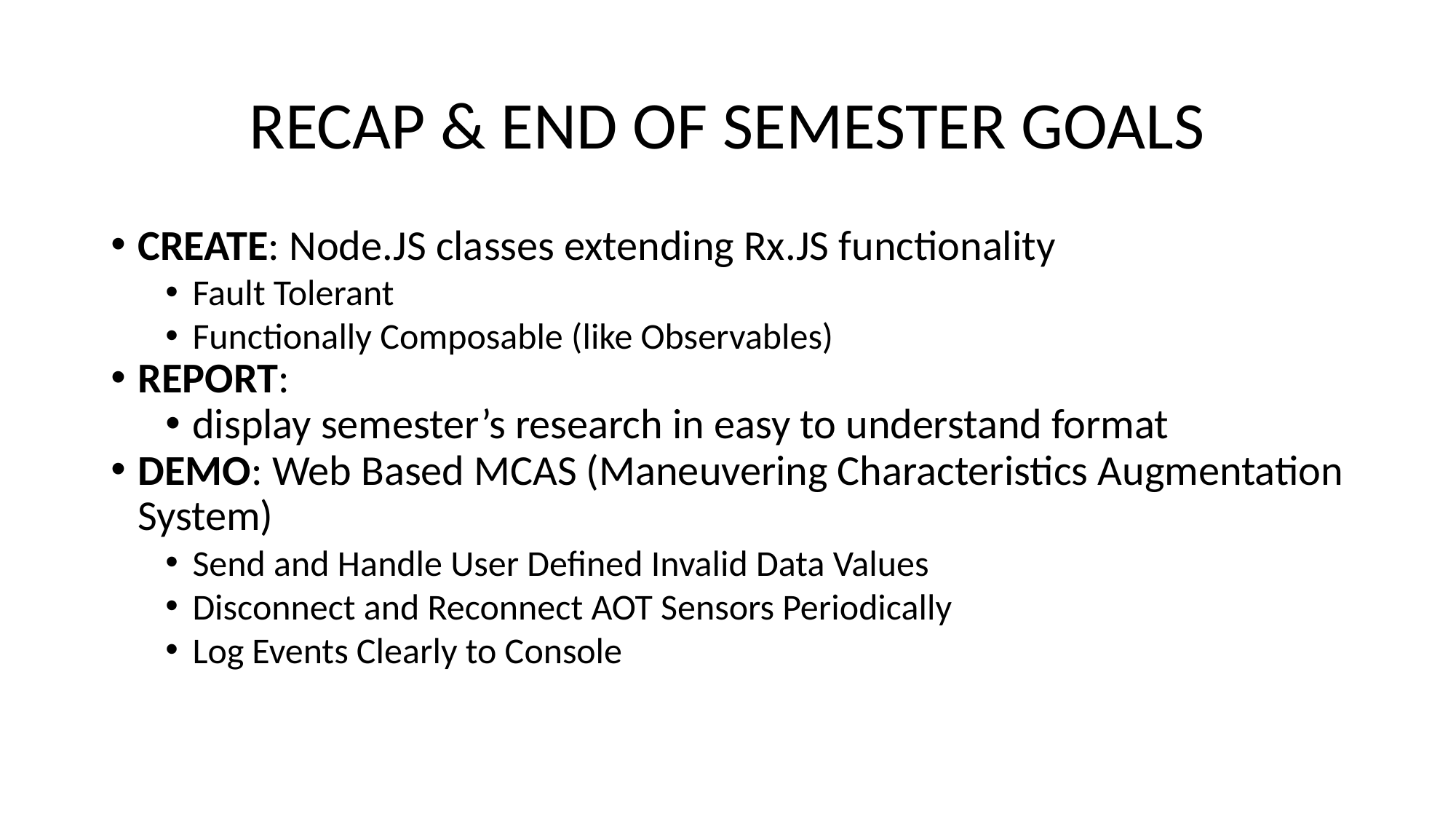

RECAP & END OF SEMESTER GOALS
CREATE: Node.JS classes extending Rx.JS functionality
Fault Tolerant
Functionally Composable (like Observables)
REPORT:
display semester’s research in easy to understand format
DEMO: Web Based MCAS (Maneuvering Characteristics Augmentation System)
Send and Handle User Defined Invalid Data Values
Disconnect and Reconnect AOT Sensors Periodically
Log Events Clearly to Console